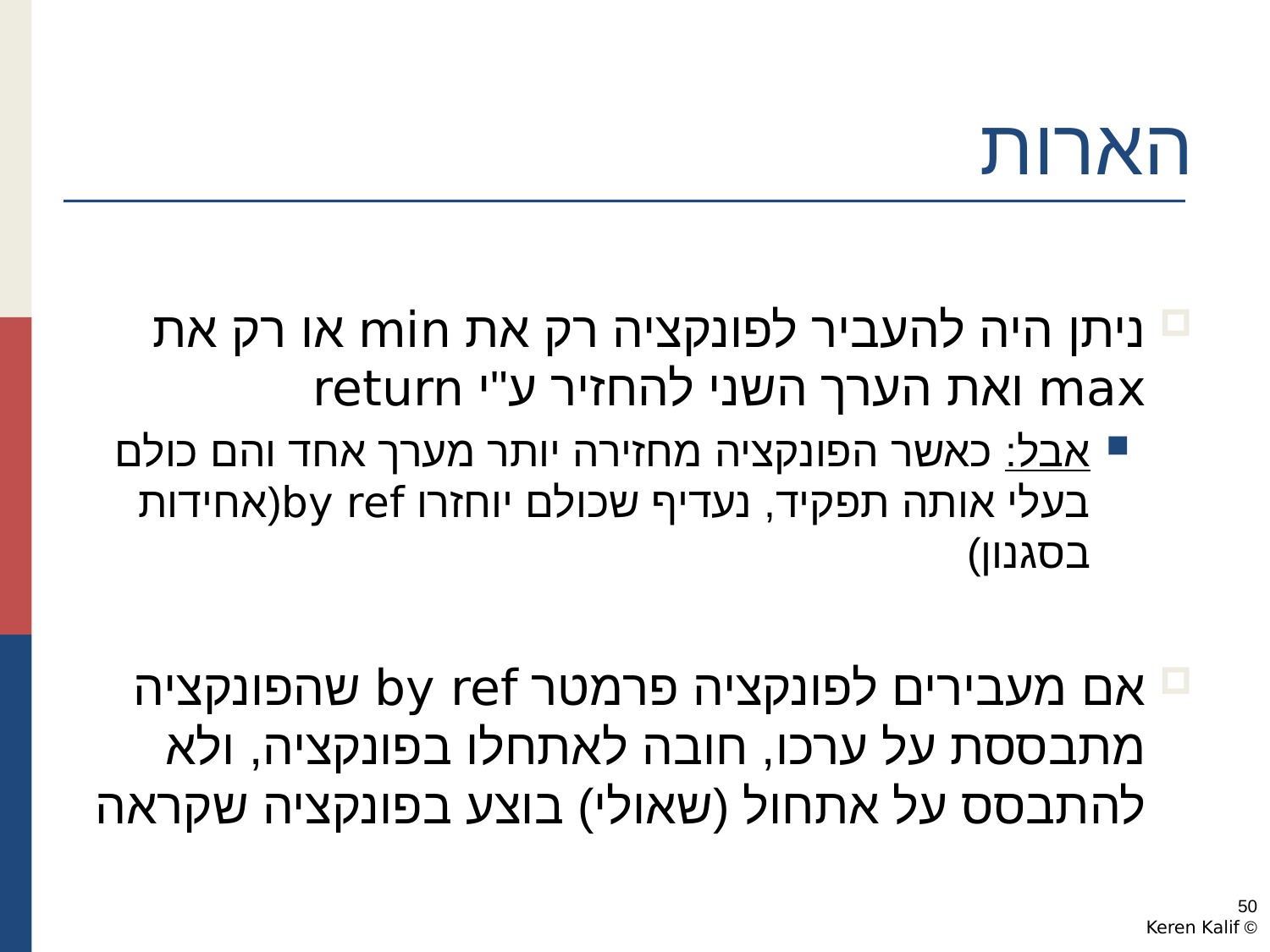

# הארות

ניתן היה להעביר לפונקציה רק את min או רק את max ואת הערך השני להחזיר ע"י return
אבל: כאשר הפונקציה מחזירה יותר מערך אחד והם כולם בעלי אותה תפקיד, נעדיף שכולם יוחזרו by ref(אחידות בסגנון)

אם מעבירים לפונקציה פרמטר by ref שהפונקציה מתבססת על ערכו, חובה לאתחלו בפונקציה, ולא להתבסס על אתחול (שאולי) בוצע בפונקציה שקראה
50
© Keren Kalif